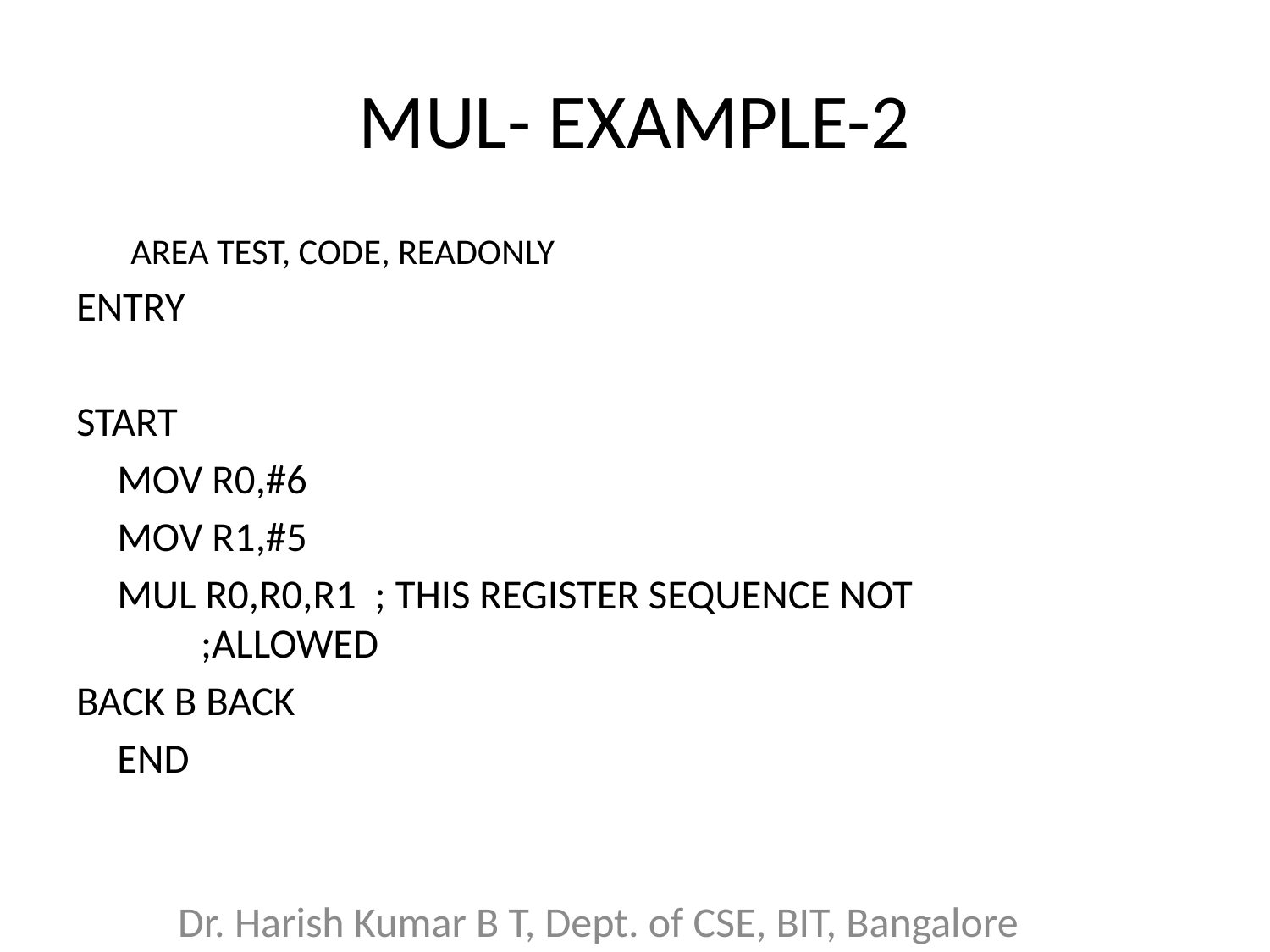

# MUL- EXAMPLE-2
AREA TEST, CODE, READONLY
ENTRY

START
	MOV R0,#6
	MOV R1,#5
	MUL R0,R0,R1  ; THIS REGISTER SEQUENCE NOT 			         ;ALLOWED
BACK B BACK
	END